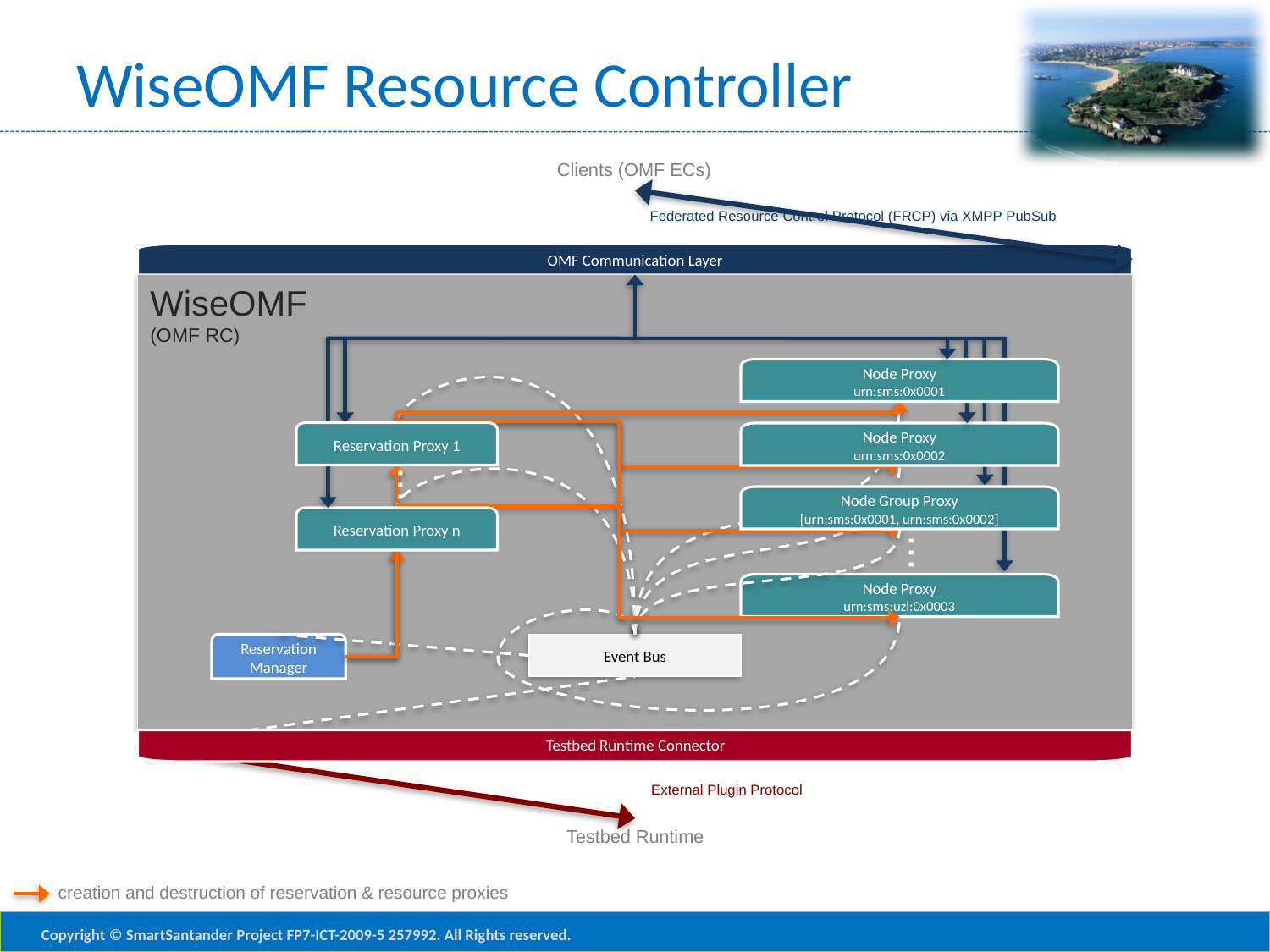

# WiseOMF Resource Controller
Clients (OMF ECs)
Federated Resource Control Protocol (FRCP) via XMPP PubSub
OMF Communication Layer

WiseOMF
(OMF RC)
Node Proxy
urn:sms:0x0001
Reservation Proxy 1
Node Proxy
urn:sms:0x0002
...
Node Group Proxy
[urn:sms:0x0001, urn:sms:0x0002]
Reservation Proxy n
...
Node Proxy
urn:sms:uzl:0x0003
Reservation Manager
Event Bus
Testbed Runtime Connector

External Plugin Protocol
Testbed Runtime
creation and destruction of reservation & resource proxies